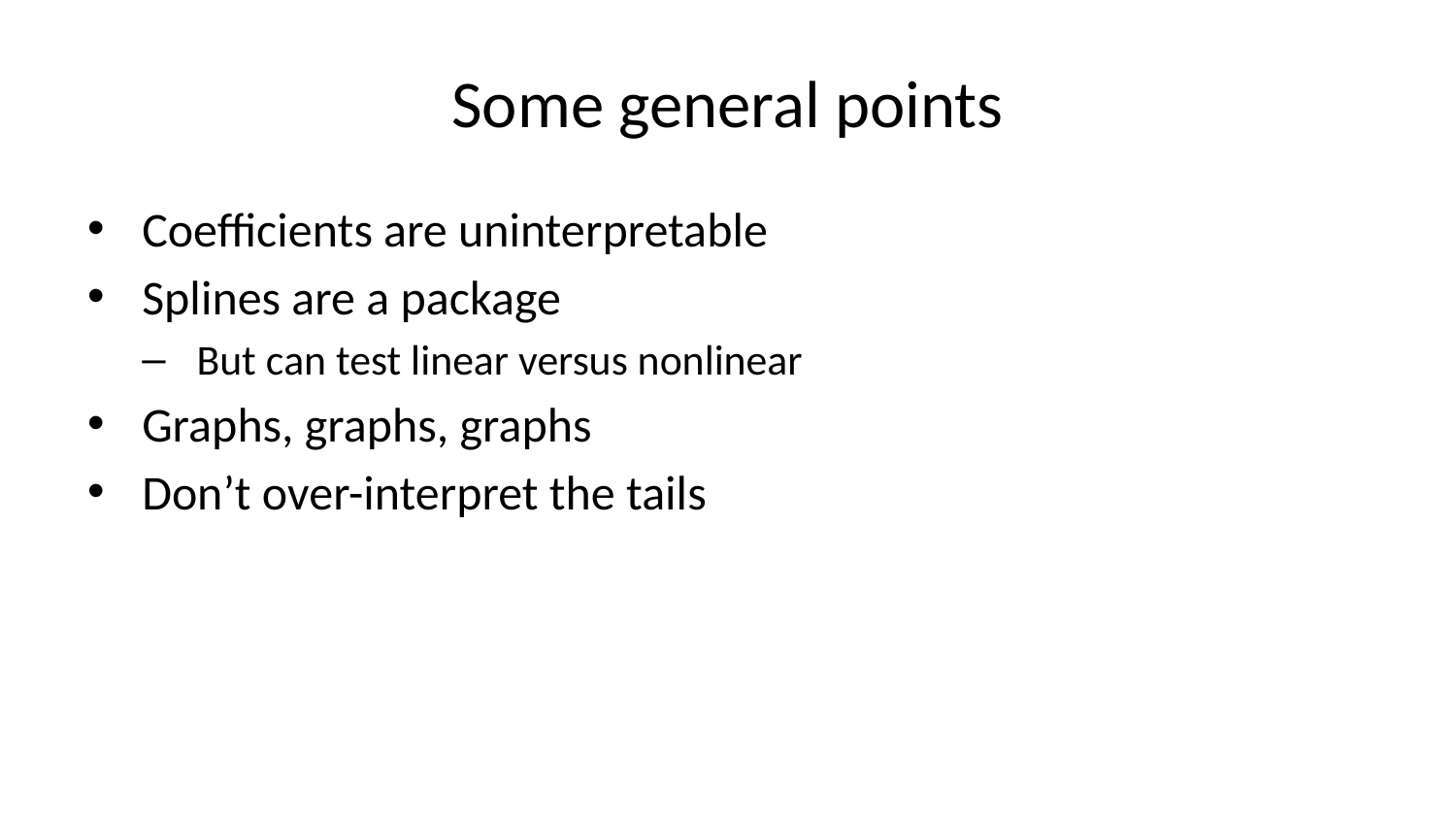

# Some general points
Coefficients are uninterpretable
Splines are a package
But can test linear versus nonlinear
Graphs, graphs, graphs
Don’t over-interpret the tails